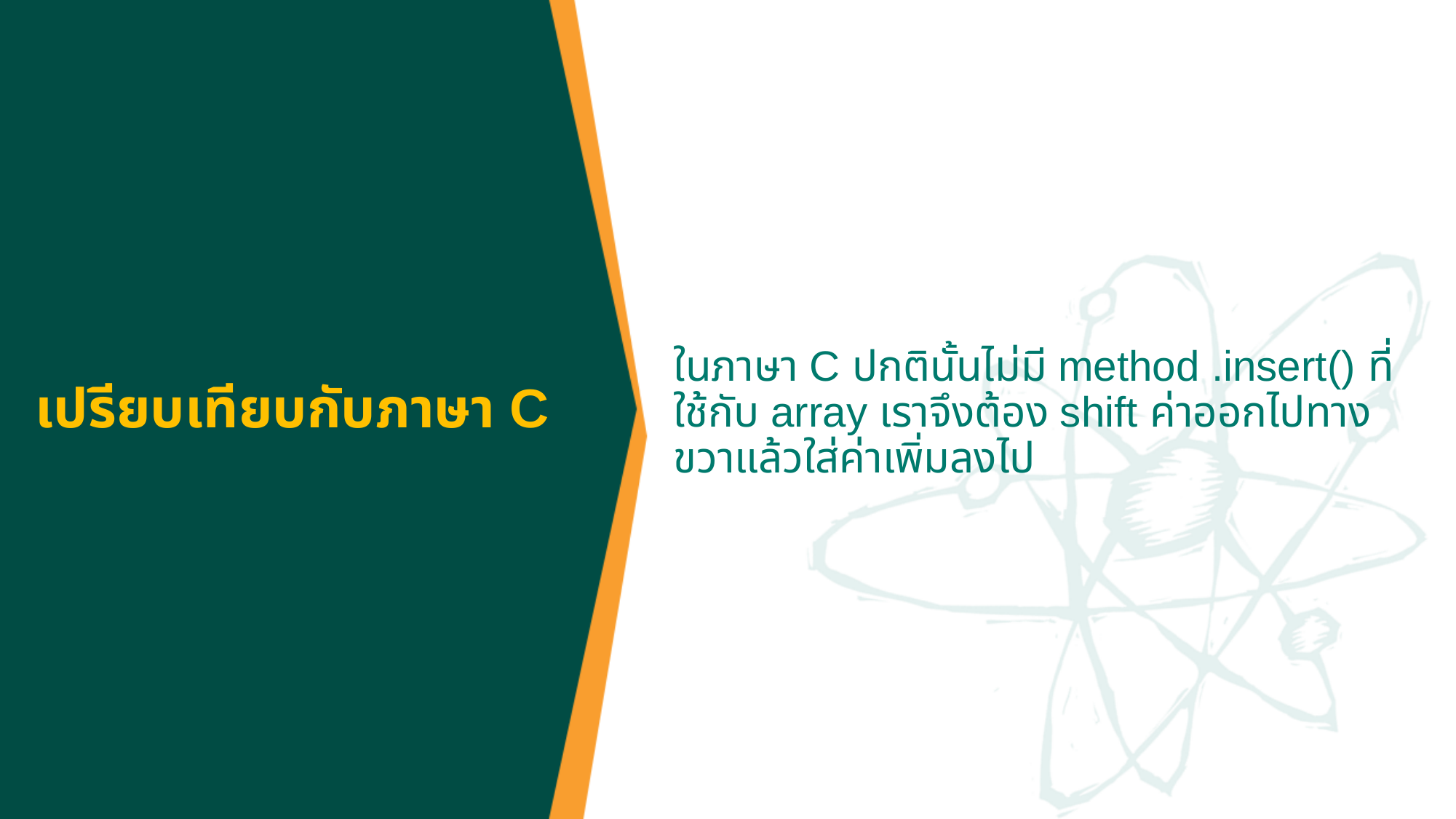

ในภาษา C ปกตินั้นไม่มี method .insert() ที่ใช้กับ array เราจึงต้อง shift ค่าออกไปทางขวาแล้วใส่ค่าเพิ่มลงไป
# เปรียบเทียบกับภาษา C